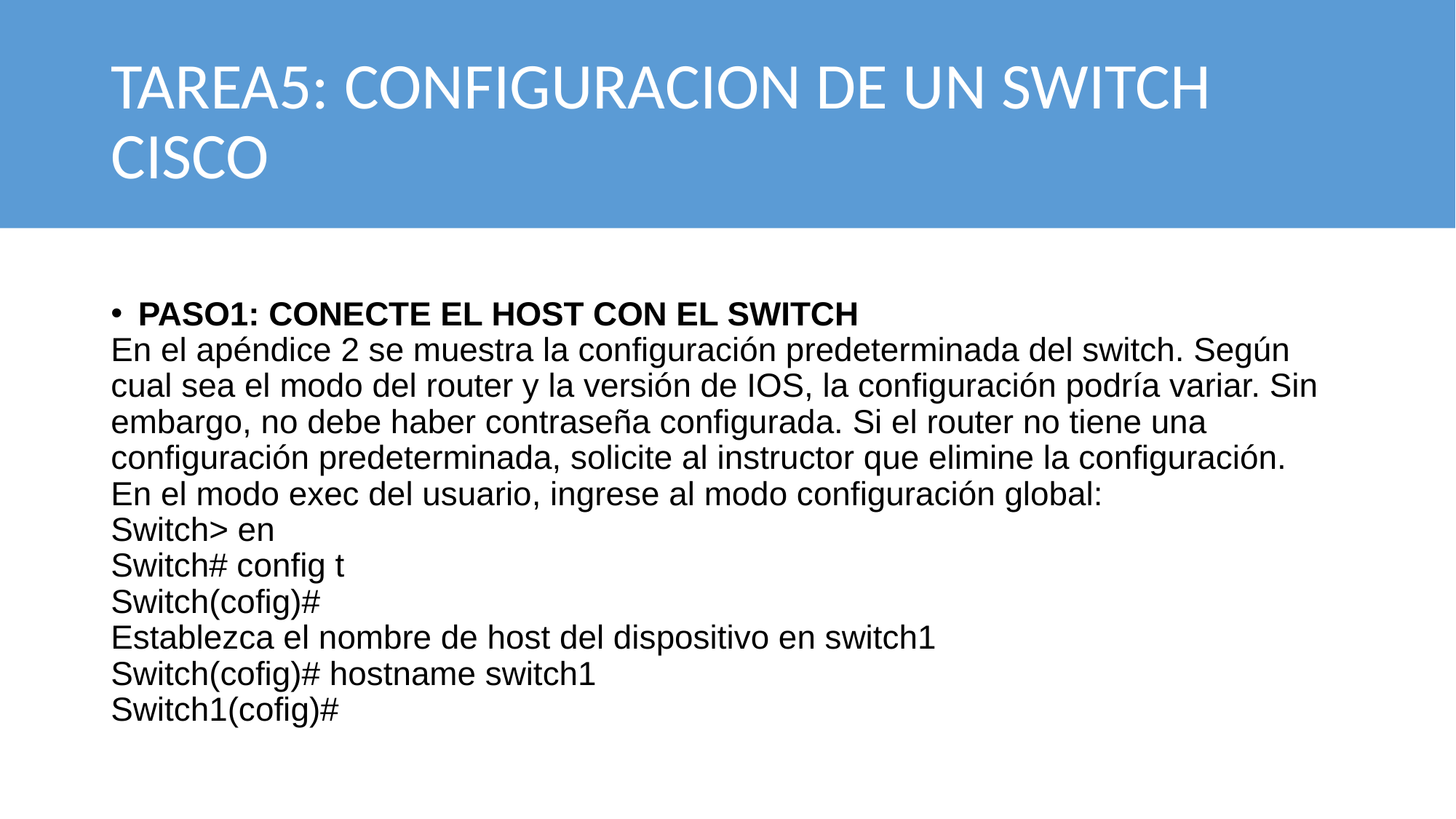

# TAREA5: CONFIGURACION DE UN SWITCH CISCO
PASO1: CONECTE EL HOST CON EL SWITCH
En el apéndice 2 se muestra la configuración predeterminada del switch. Según cual sea el modo del router y la versión de IOS, la configuración podría variar. Sin embargo, no debe haber contraseña configurada. Si el router no tiene una configuración predeterminada, solicite al instructor que elimine la configuración.
En el modo exec del usuario, ingrese al modo configuración global:
Switch> en
Switch# config t
Switch(cofig)#
Establezca el nombre de host del dispositivo en switch1
Switch(cofig)# hostname switch1
Switch1(cofig)#